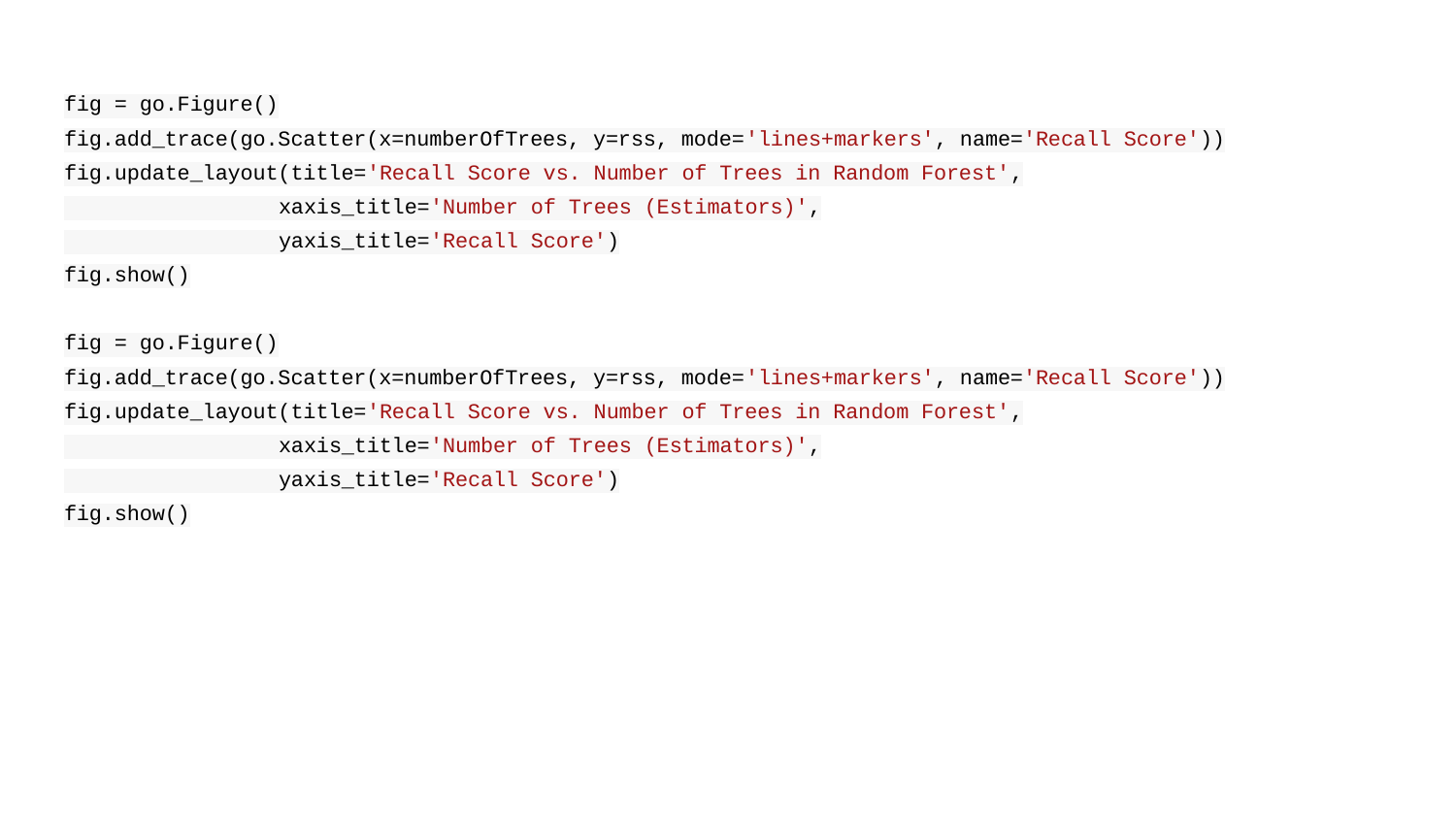

fig = go.Figure()
fig.add_trace(go.Scatter(x=numberOfTrees, y=rss, mode='lines+markers', name='Recall Score'))
fig.update_layout(title='Recall Score vs. Number of Trees in Random Forest',
                 xaxis_title='Number of Trees (Estimators)',
                 yaxis_title='Recall Score')
fig.show()

fig = go.Figure()
fig.add_trace(go.Scatter(x=numberOfTrees, y=rss, mode='lines+markers', name='Recall Score'))
fig.update_layout(title='Recall Score vs. Number of Trees in Random Forest',
                 xaxis_title='Number of Trees (Estimators)',
                 yaxis_title='Recall Score')
fig.show()